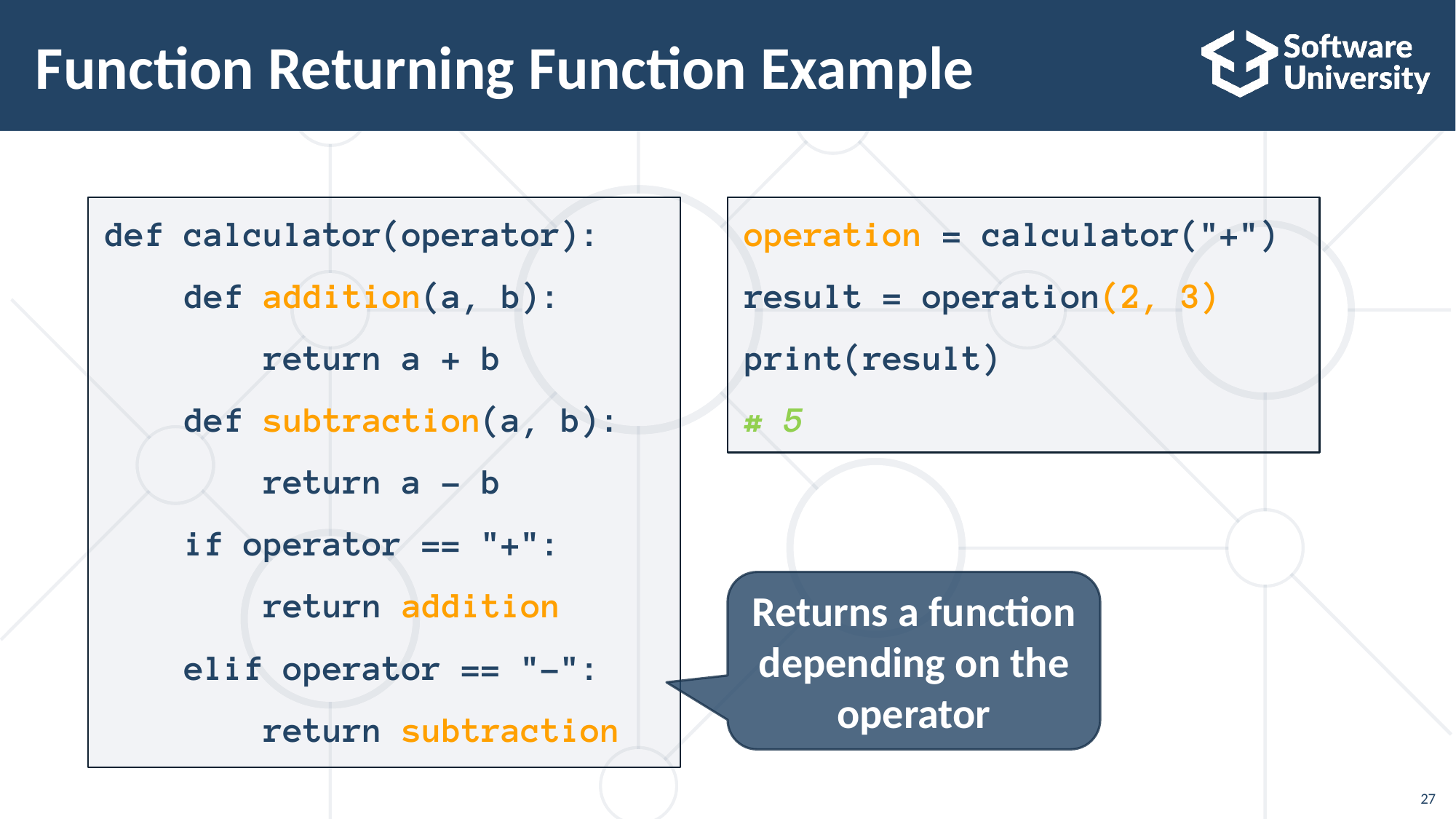

# Function Returning Function Example
def calculator(operator):
    def addition(a, b):
        return a + b
    def subtraction(a, b):
        return a - b
    if operator == "+":
        return addition
    elif operator == "-":
        return subtraction
operation = calculator("+")
result = operation(2, 3)
print(result)
# 5
Returns a function depending on the operator
27